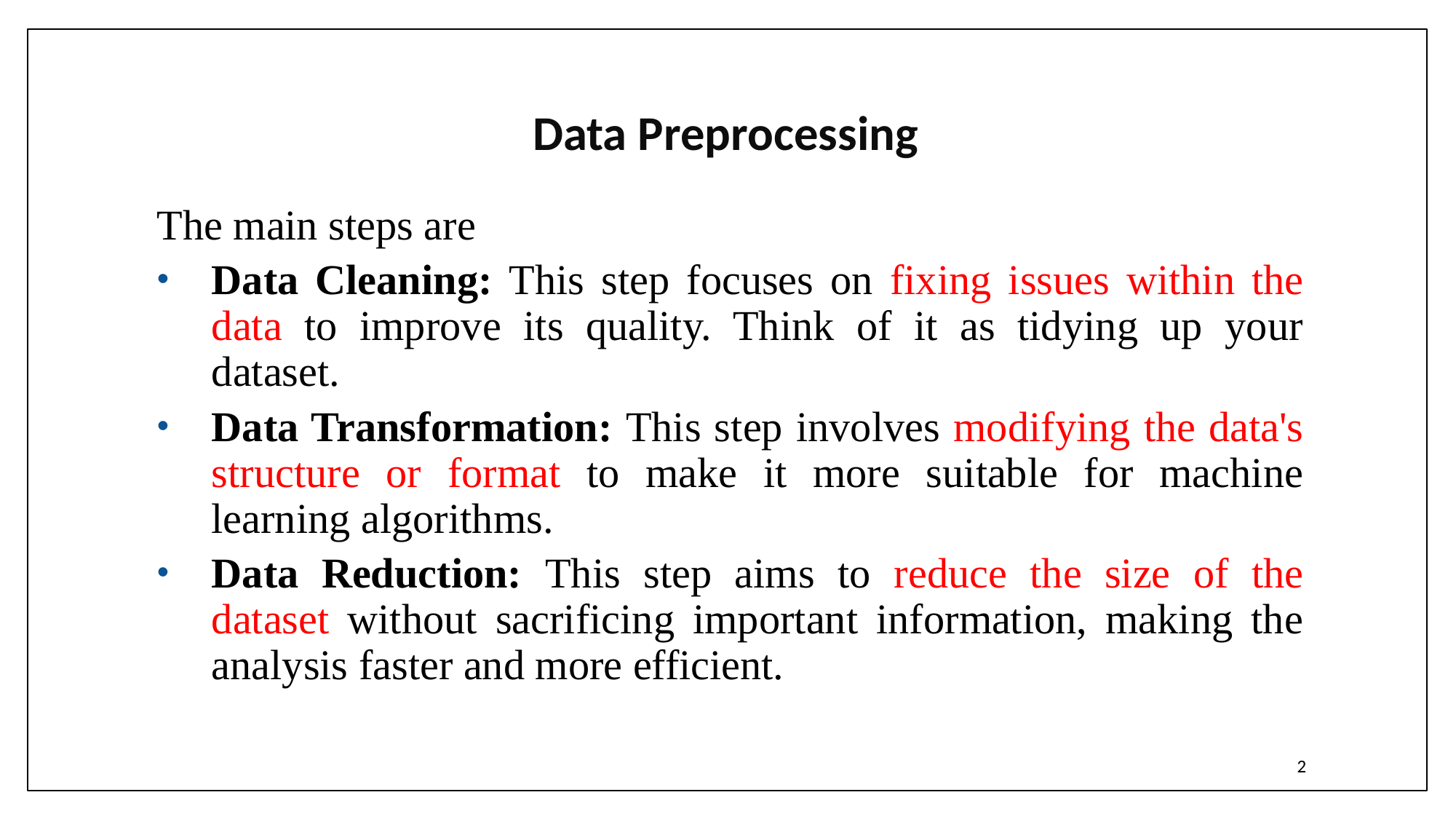

# Data Preprocessing
The main steps are
Data Cleaning: This step focuses on fixing issues within the data to improve its quality. Think of it as tidying up your dataset.
Data Transformation: This step involves modifying the data's structure or format to make it more suitable for machine learning algorithms.
Data Reduction: This step aims to reduce the size of the dataset without sacrificing important information, making the analysis faster and more efficient.

2